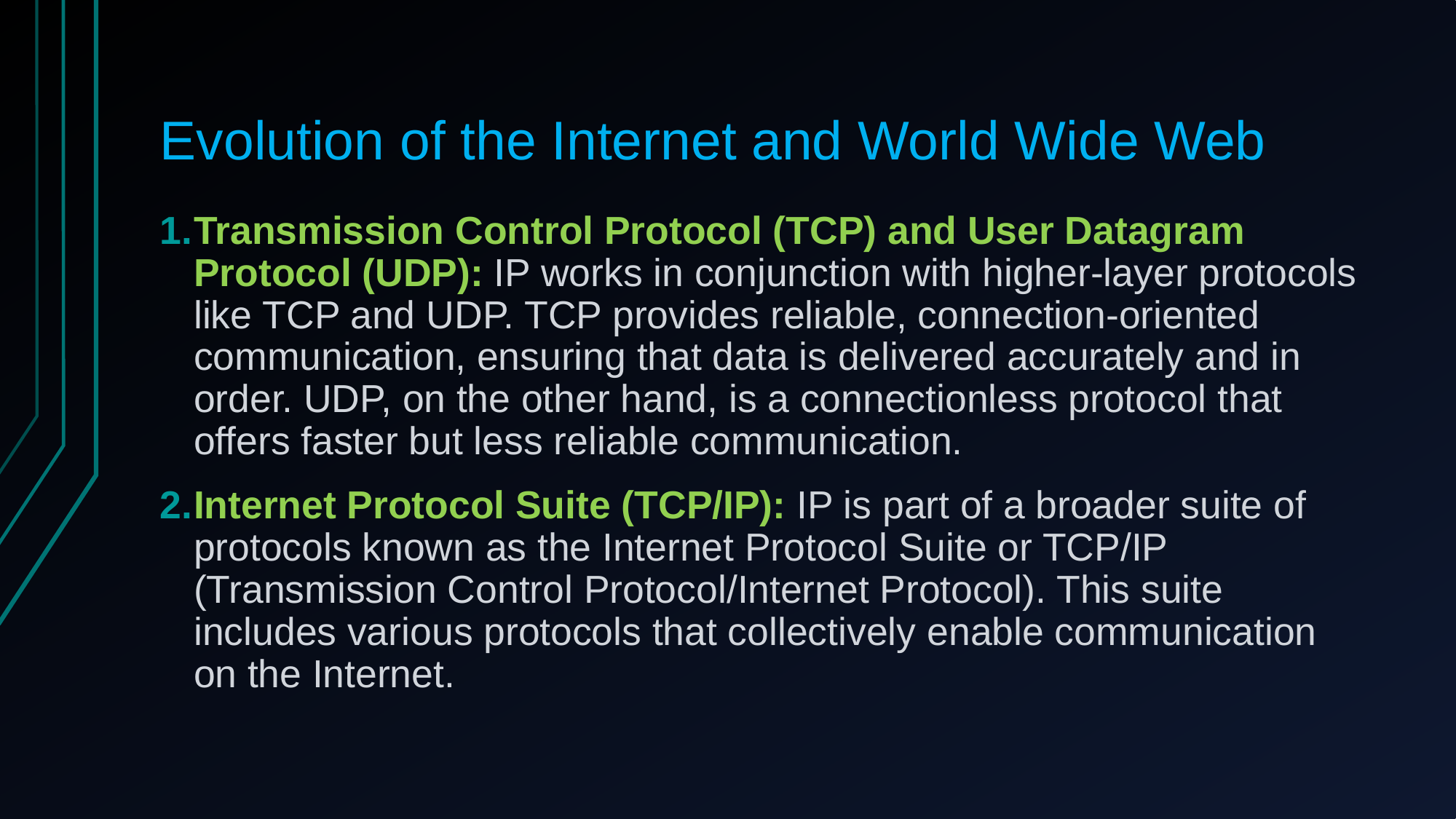

# Evolution of the Internet and World Wide Web
Transmission Control Protocol (TCP) and User Datagram Protocol (UDP): IP works in conjunction with higher-layer protocols like TCP and UDP. TCP provides reliable, connection-oriented communication, ensuring that data is delivered accurately and in order. UDP, on the other hand, is a connectionless protocol that offers faster but less reliable communication.
Internet Protocol Suite (TCP/IP): IP is part of a broader suite of protocols known as the Internet Protocol Suite or TCP/IP (Transmission Control Protocol/Internet Protocol). This suite includes various protocols that collectively enable communication on the Internet.